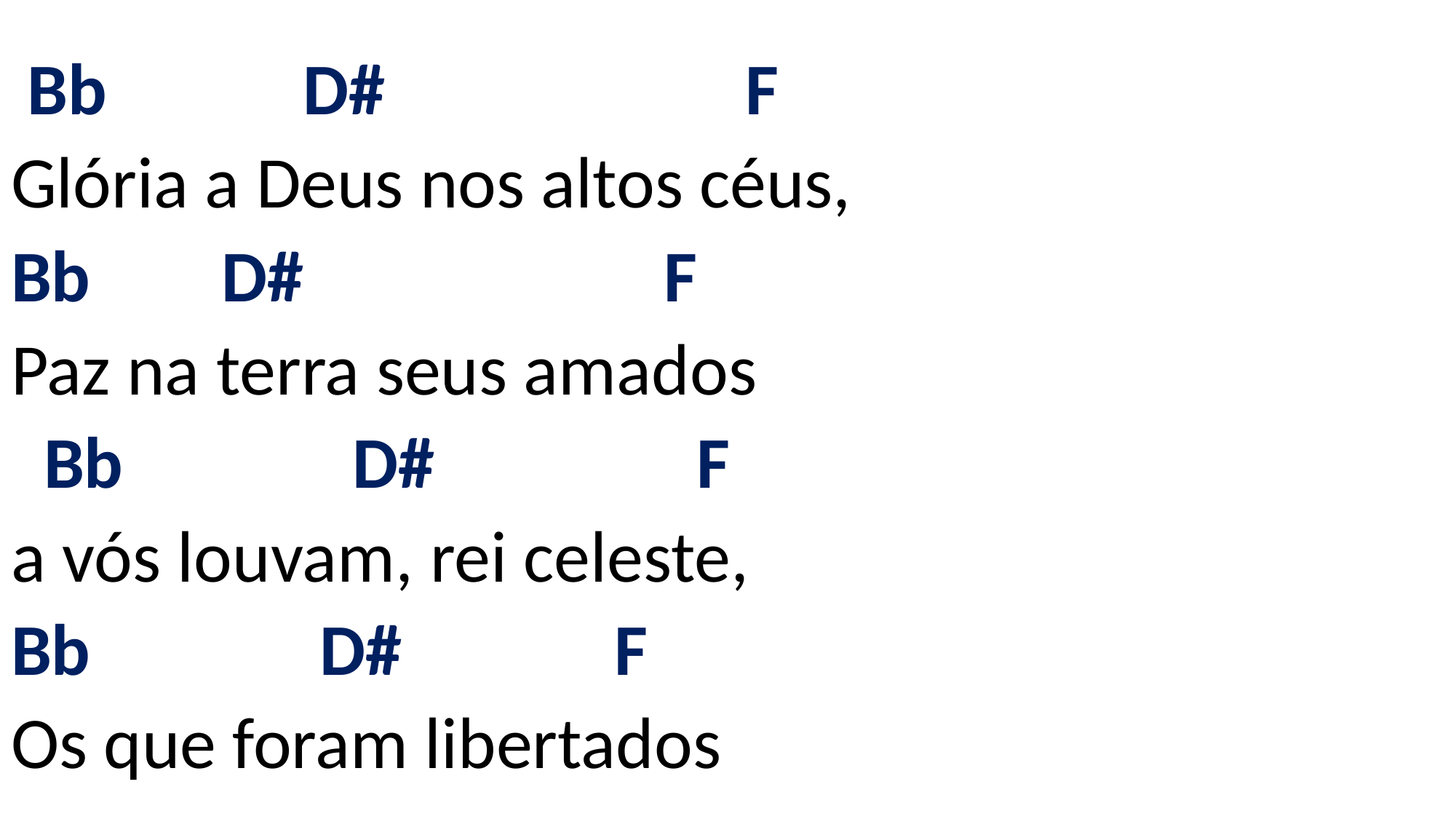

# Bb            D#                      F Glória a Deus nos altos céus, Bb        D#                      F Paz na terra seus amados Bb              D#                F a vós louvam, rei celeste, Bb              D#             F Os que foram libertados